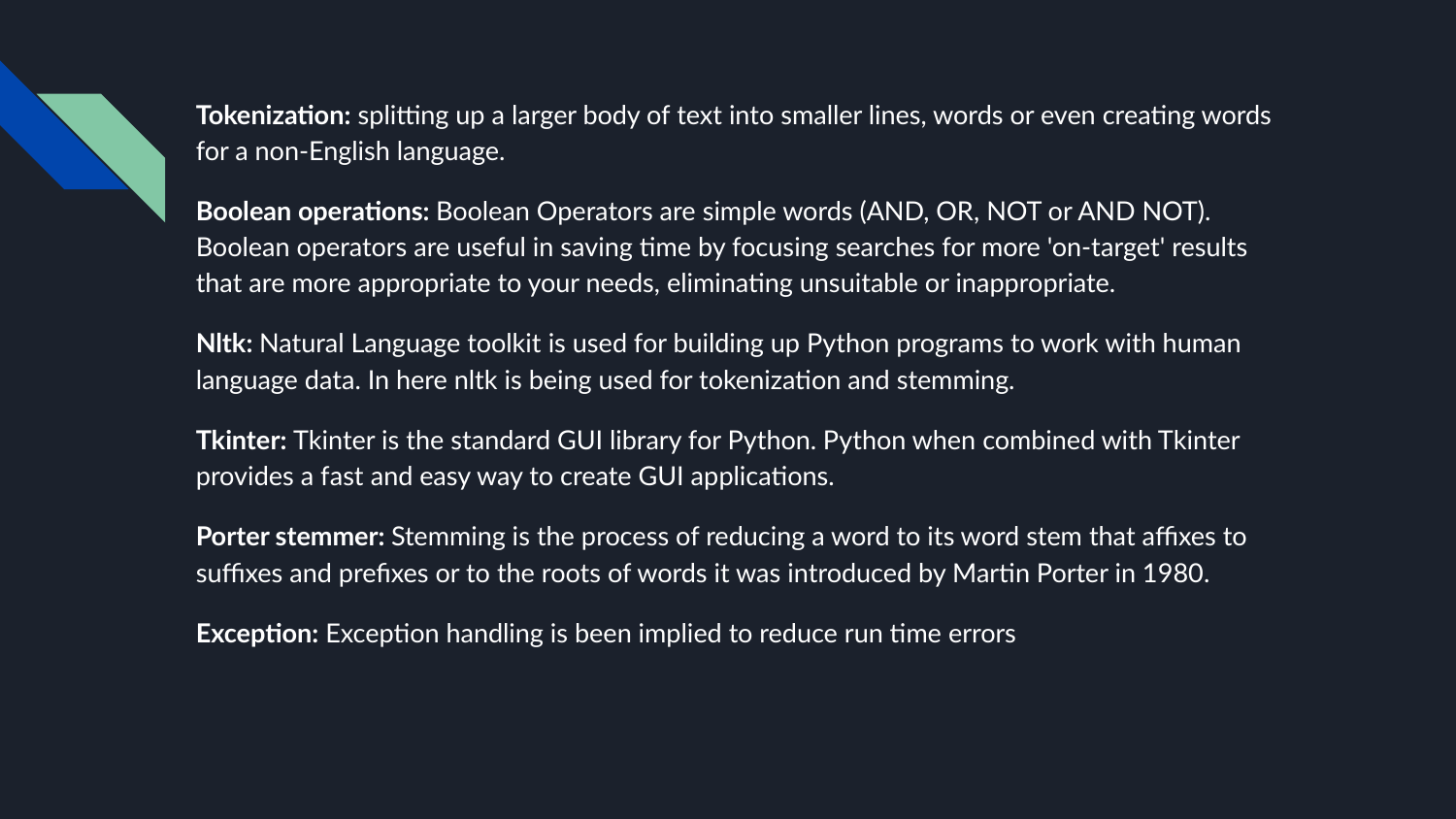

Tokenization: splitting up a larger body of text into smaller lines, words or even creating words for a non-English language.
Boolean operations: Boolean Operators are simple words (AND, OR, NOT or AND NOT). Boolean operators are useful in saving time by focusing searches for more 'on-target' results that are more appropriate to your needs, eliminating unsuitable or inappropriate.
Nltk: Natural Language toolkit is used for building up Python programs to work with human language data. In here nltk is being used for tokenization and stemming.
Tkinter: Tkinter is the standard GUI library for Python. Python when combined with Tkinter provides a fast and easy way to create GUI applications.
Porter stemmer: Stemming is the process of reducing a word to its word stem that affixes to suffixes and prefixes or to the roots of words it was introduced by Martin Porter in 1980.
Exception: Exception handling is been implied to reduce run time errors